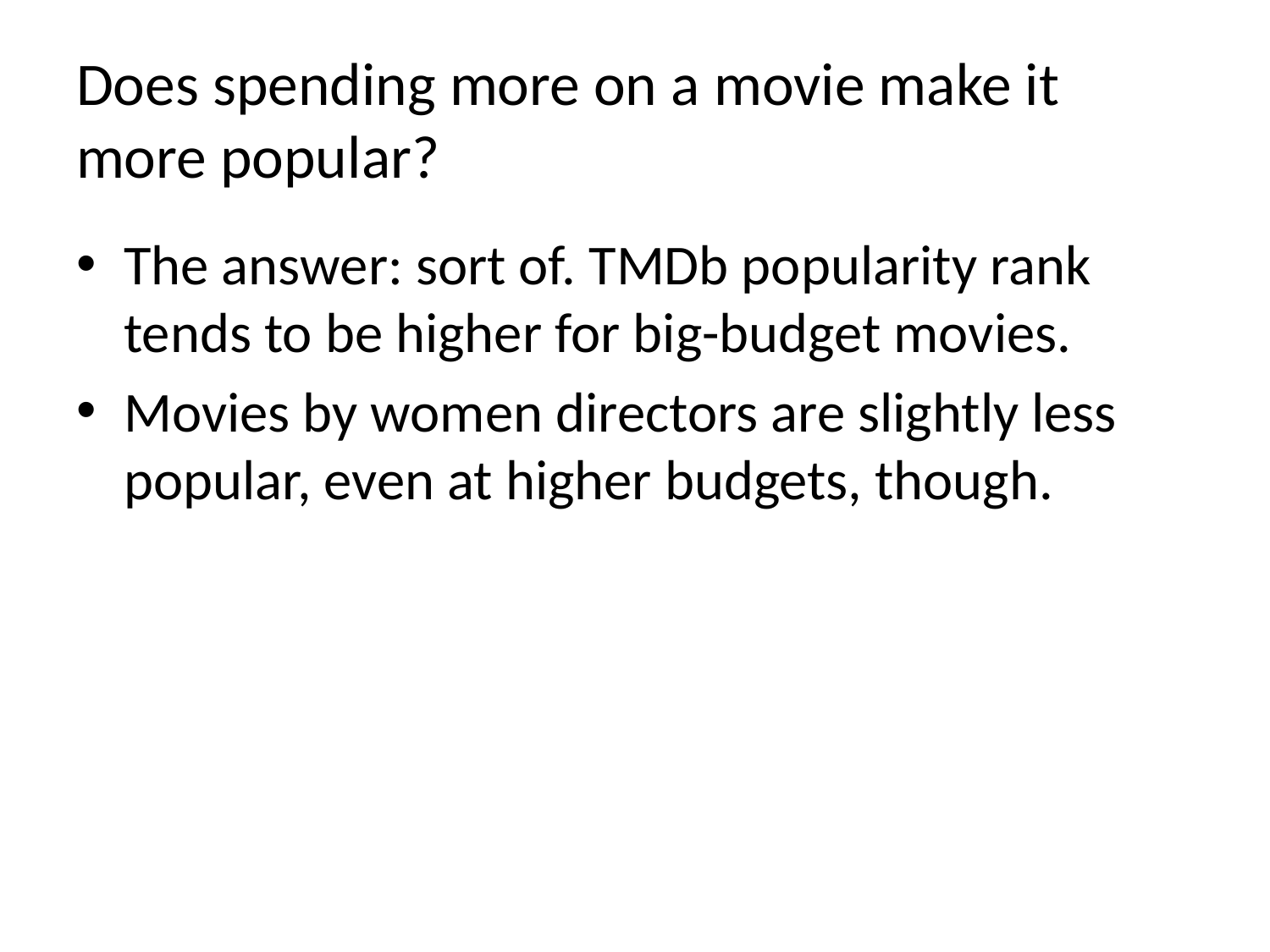

# Does spending more on a movie make it more popular?
The answer: sort of. TMDb popularity rank tends to be higher for big-budget movies.
Movies by women directors are slightly less popular, even at higher budgets, though.